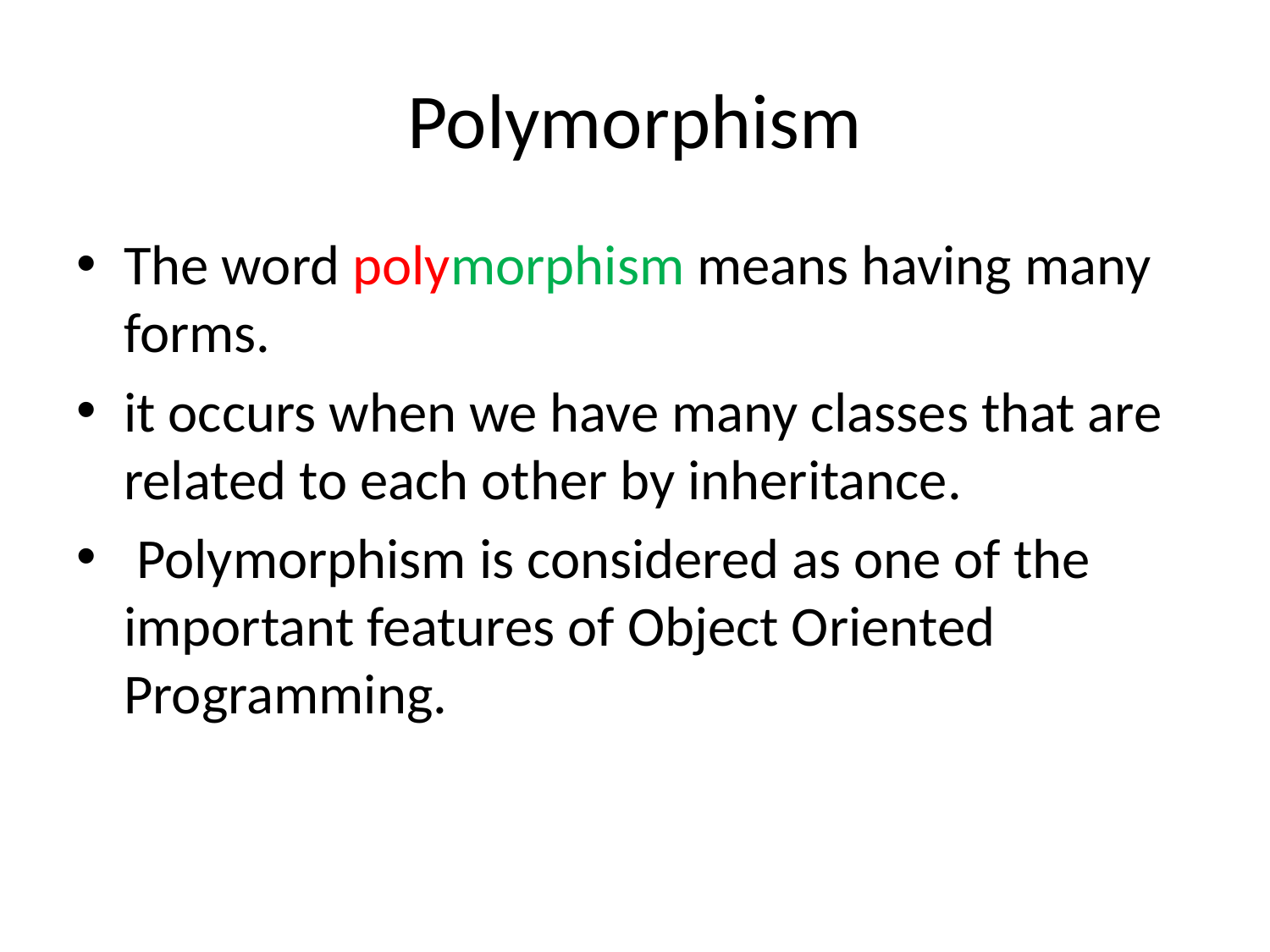

# Polymorphism
The word polymorphism means having many forms.
it occurs when we have many classes that are related to each other by inheritance.
 Polymorphism is considered as one of the important features of Object Oriented Programming.